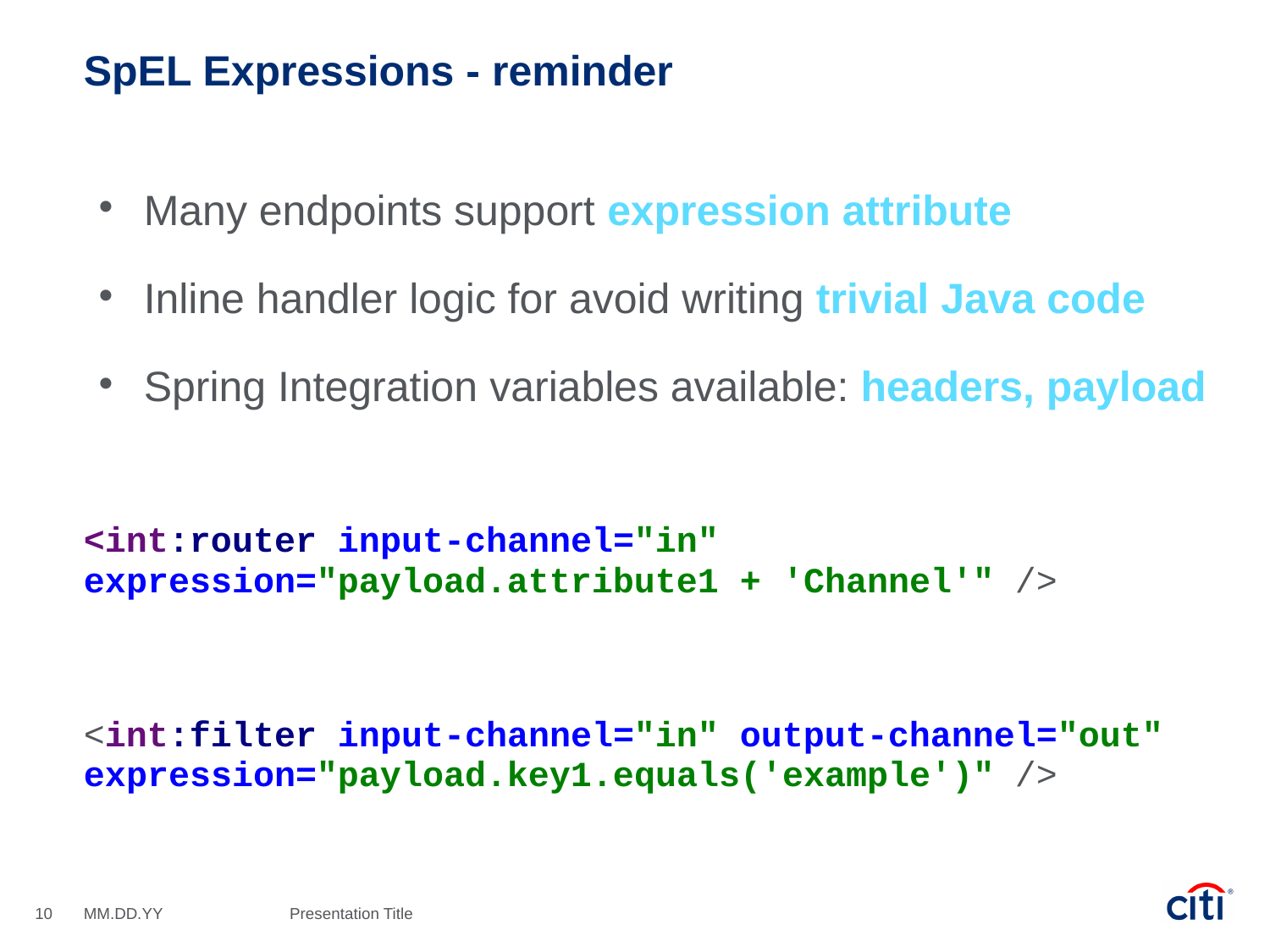

# SpEL Expressions - reminder
Many endpoints support expression attribute
Inline handler logic for avoid writing trivial Java code
Spring Integration variables available: headers, payload

<int:router input-channel="in" expression="payload.attribute1 + 'Channel'" />
<int:filter input-channel="in" output-channel="out" expression="payload.key1.equals('example')" />

10
MM.DD.YY
Presentation Title